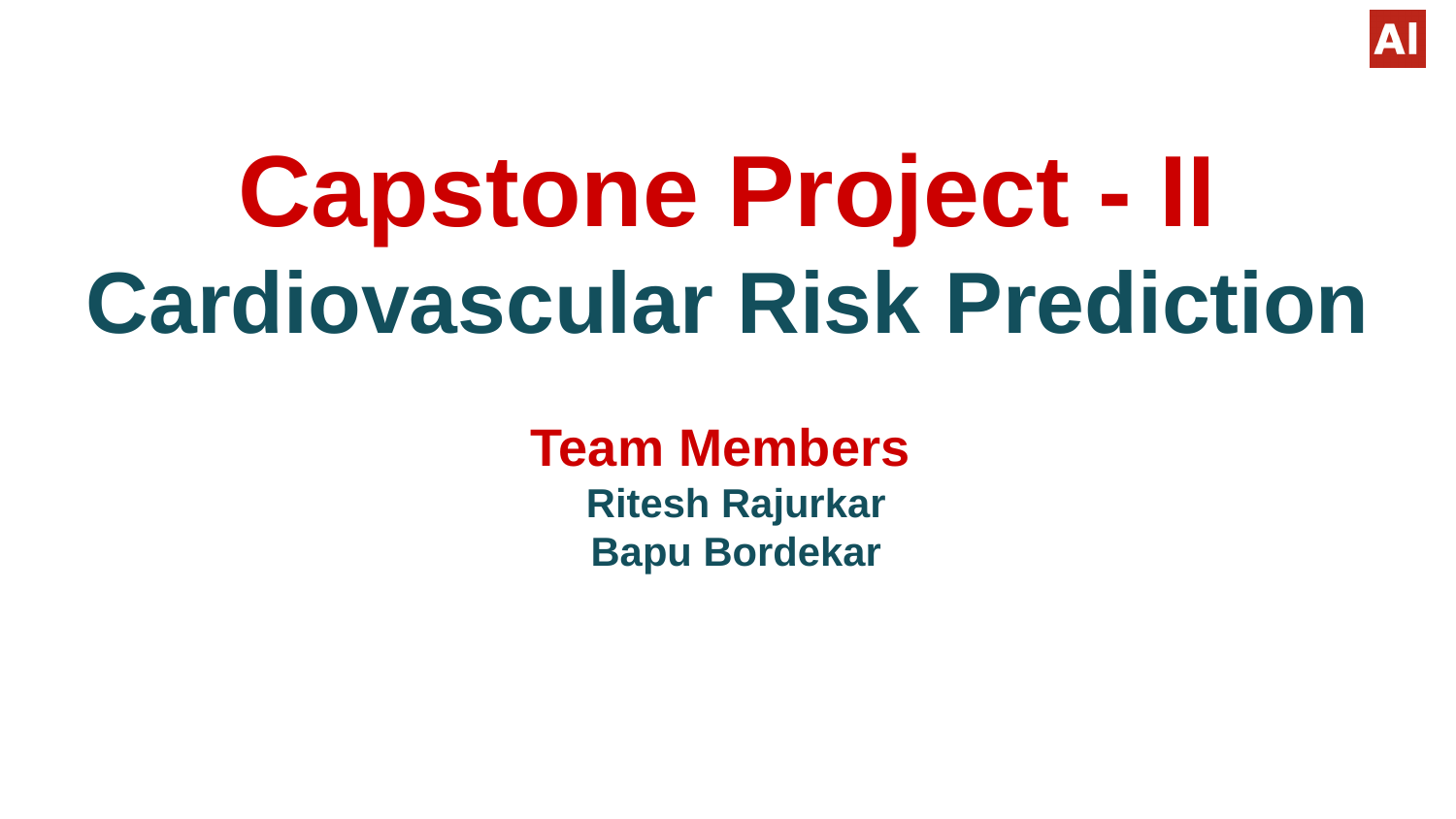

# Capstone Project - II
Cardiovascular Risk Prediction

Team Members
Ritesh Rajurkar
Bapu Bordekar